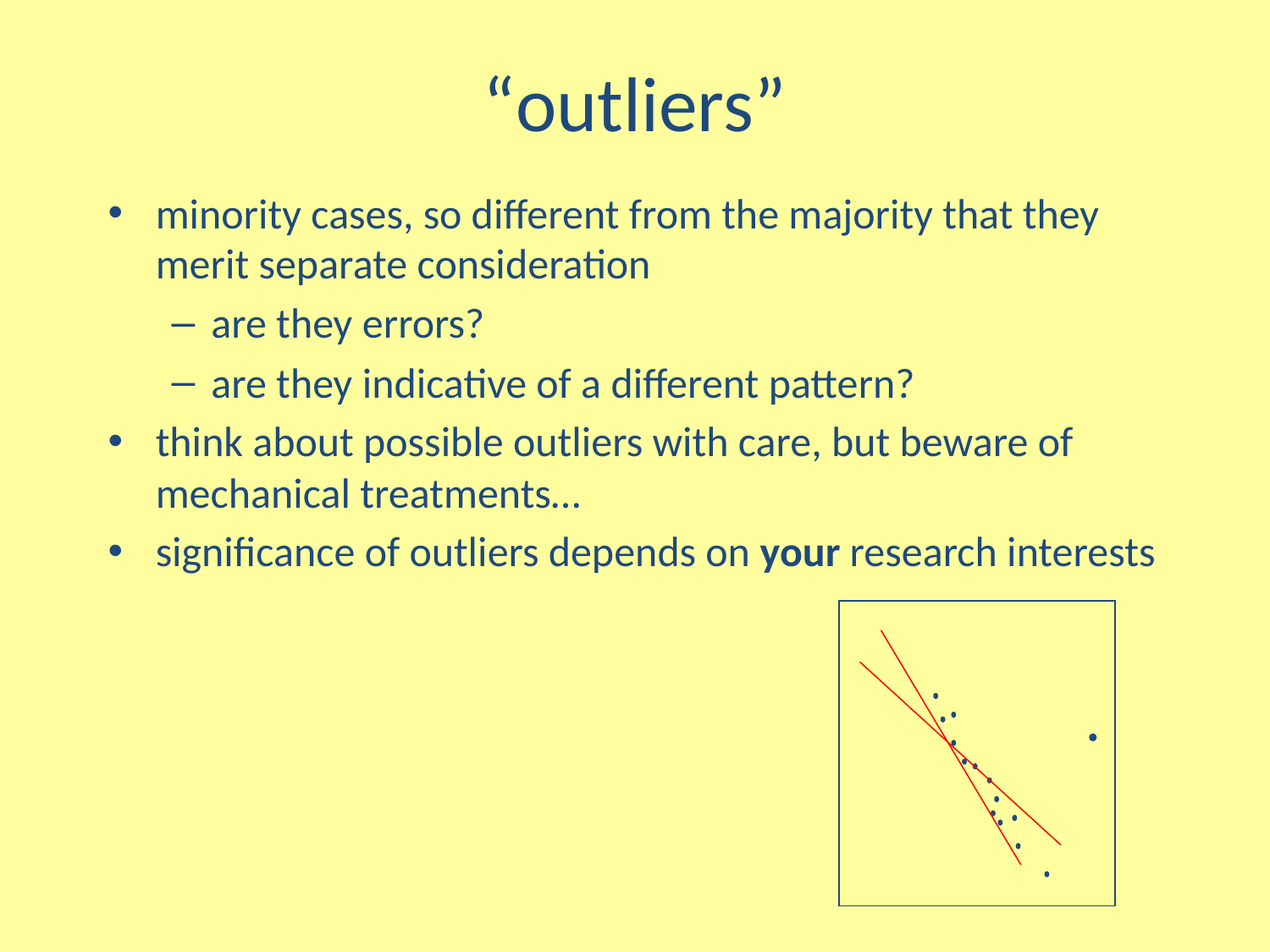

# “outliers”
minority cases, so different from the majority that they merit separate consideration
are they errors?
are they indicative of a different pattern?
think about possible outliers with care, but beware of mechanical treatments…
significance of outliers depends on your research interests